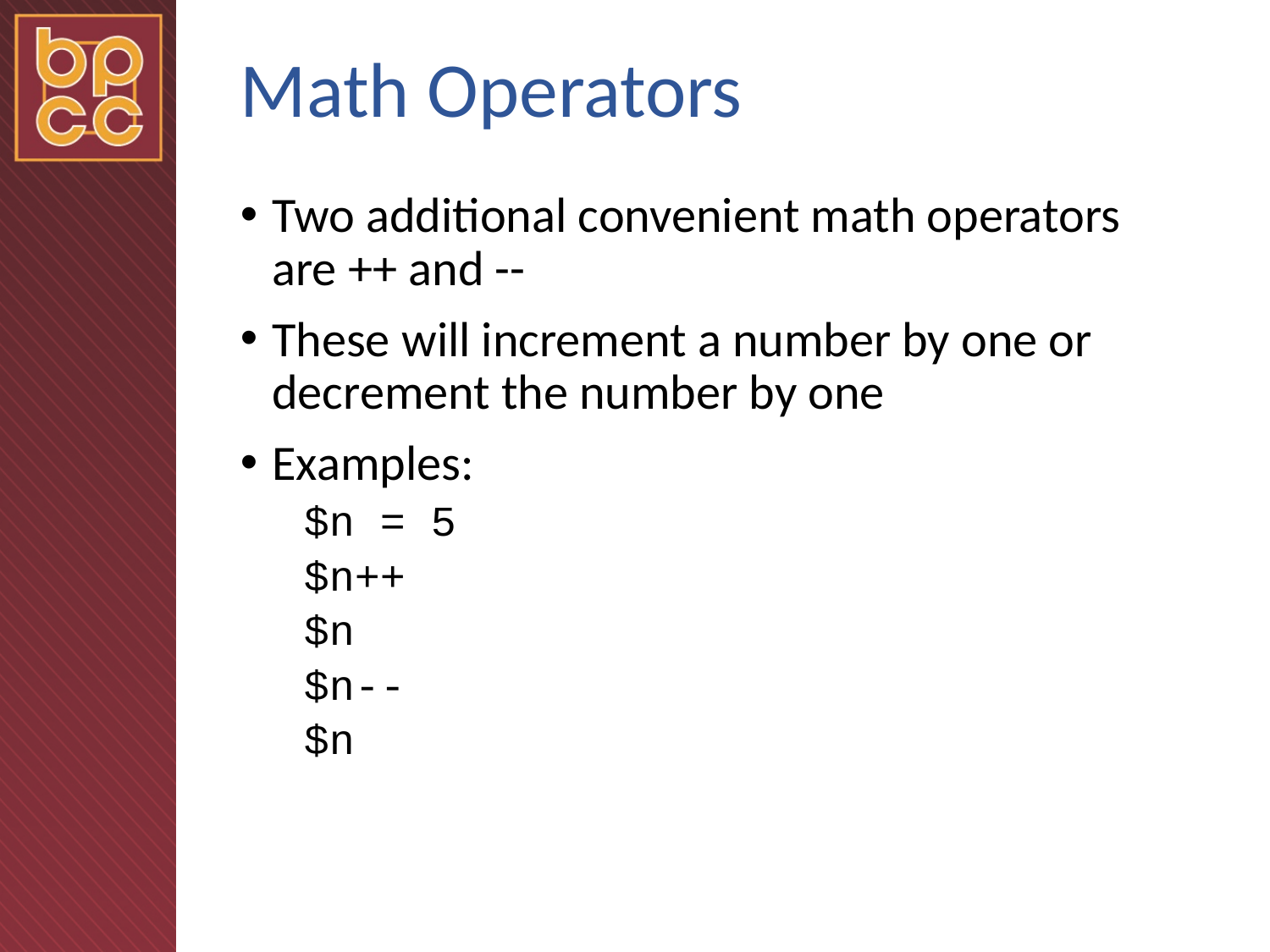

# Math Operators
Two additional convenient math operators are ++ and --
These will increment a number by one or decrement the number by one
Examples:
$n = 5
$n++
$n
$n--
$n